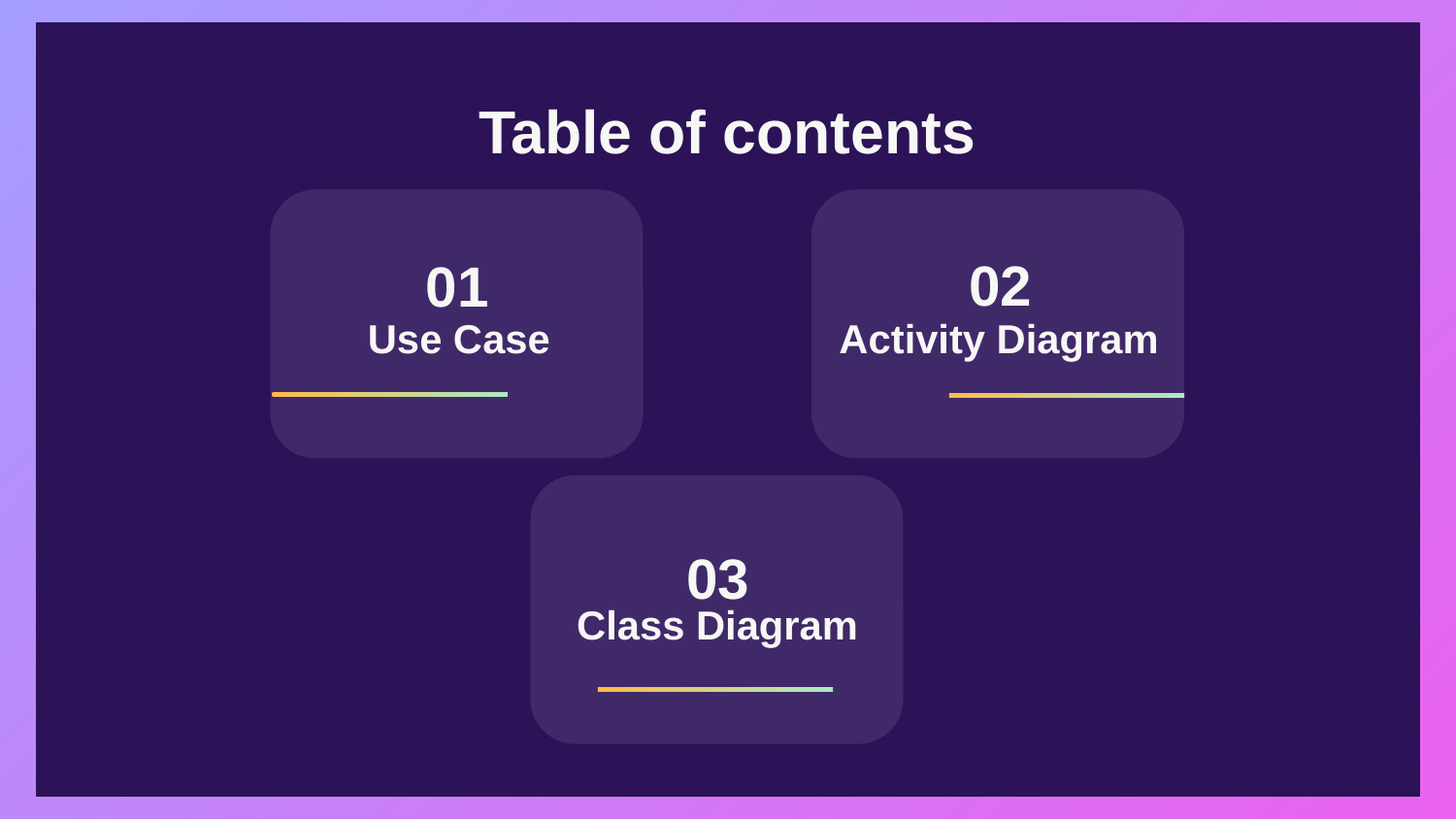

Table of contents

02
01
Use Case
Activity Diagram

03
# Class Diagram